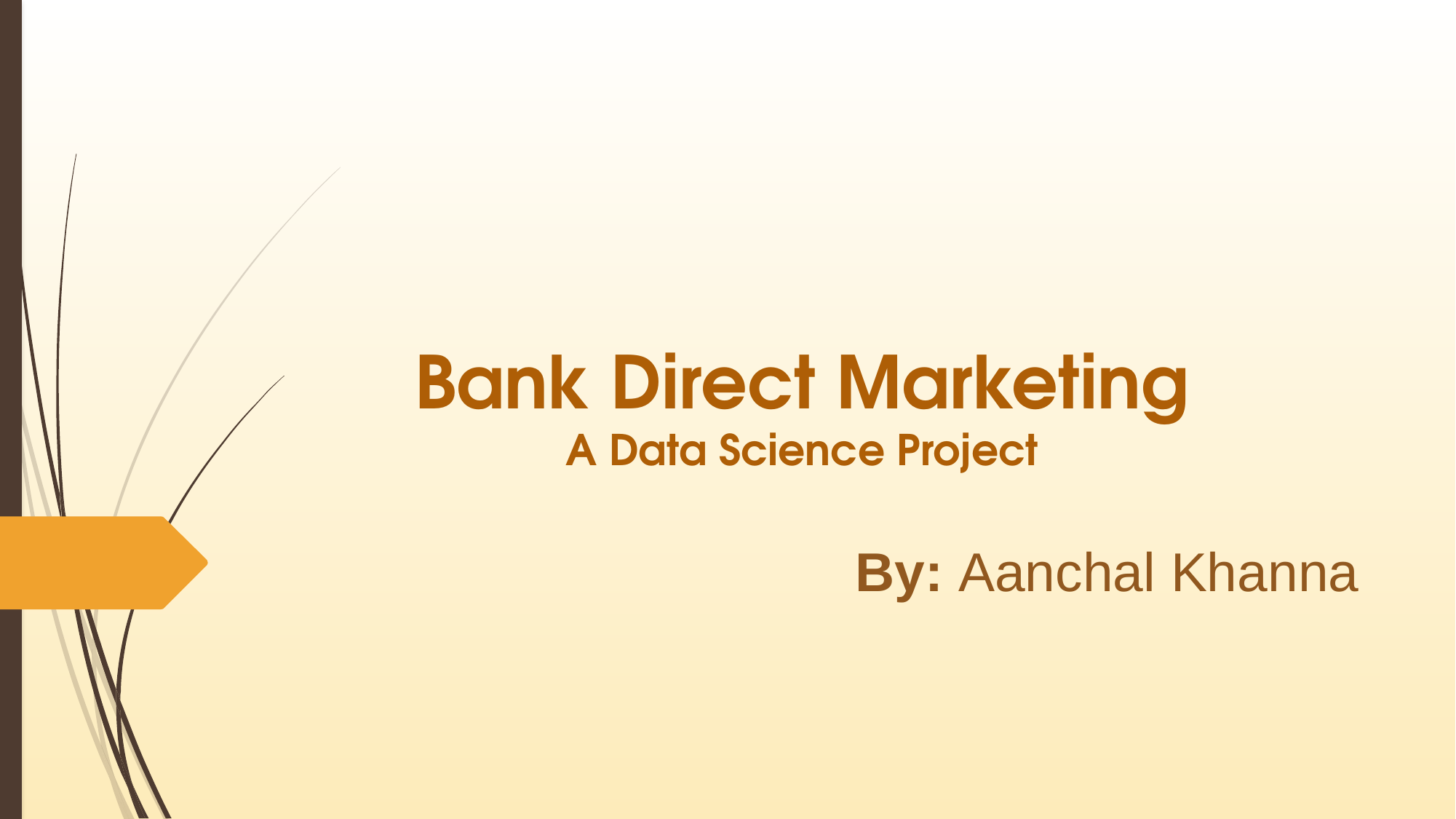

# Bank Direct Marketing A Data Science Project
By: Aanchal Khanna